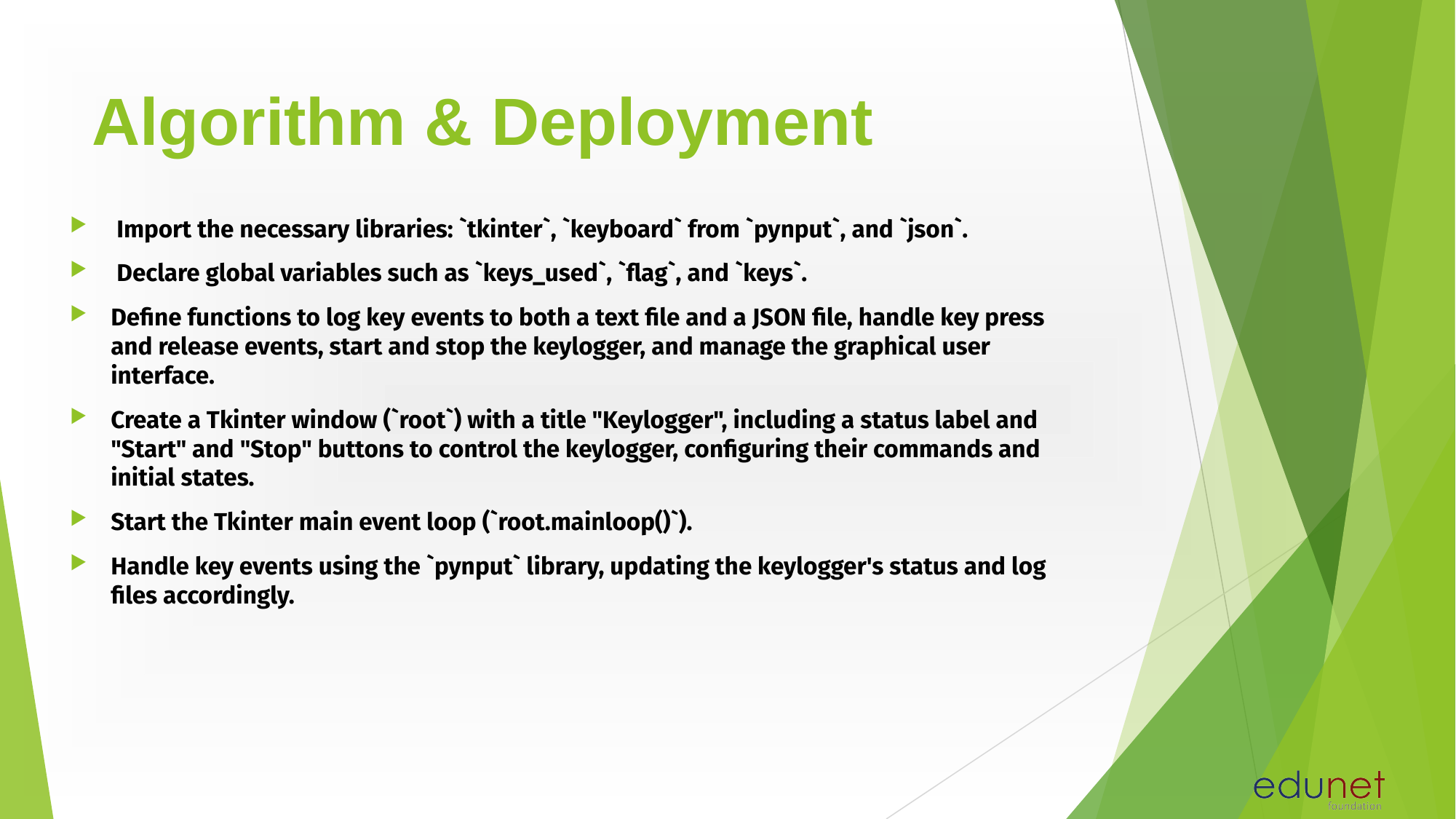

# Algorithm & Deployment
 Import the necessary libraries: `tkinter`, `keyboard` from `pynput`, and `json`.
 Declare global variables such as `keys_used`, `flag`, and `keys`.
Define functions to log key events to both a text file and a JSON file, handle key press and release events, start and stop the keylogger, and manage the graphical user interface.
Create a Tkinter window (`root`) with a title "Keylogger", including a status label and "Start" and "Stop" buttons to control the keylogger, configuring their commands and initial states.
Start the Tkinter main event loop (`root.mainloop()`).
Handle key events using the `pynput` library, updating the keylogger's status and log files accordingly.